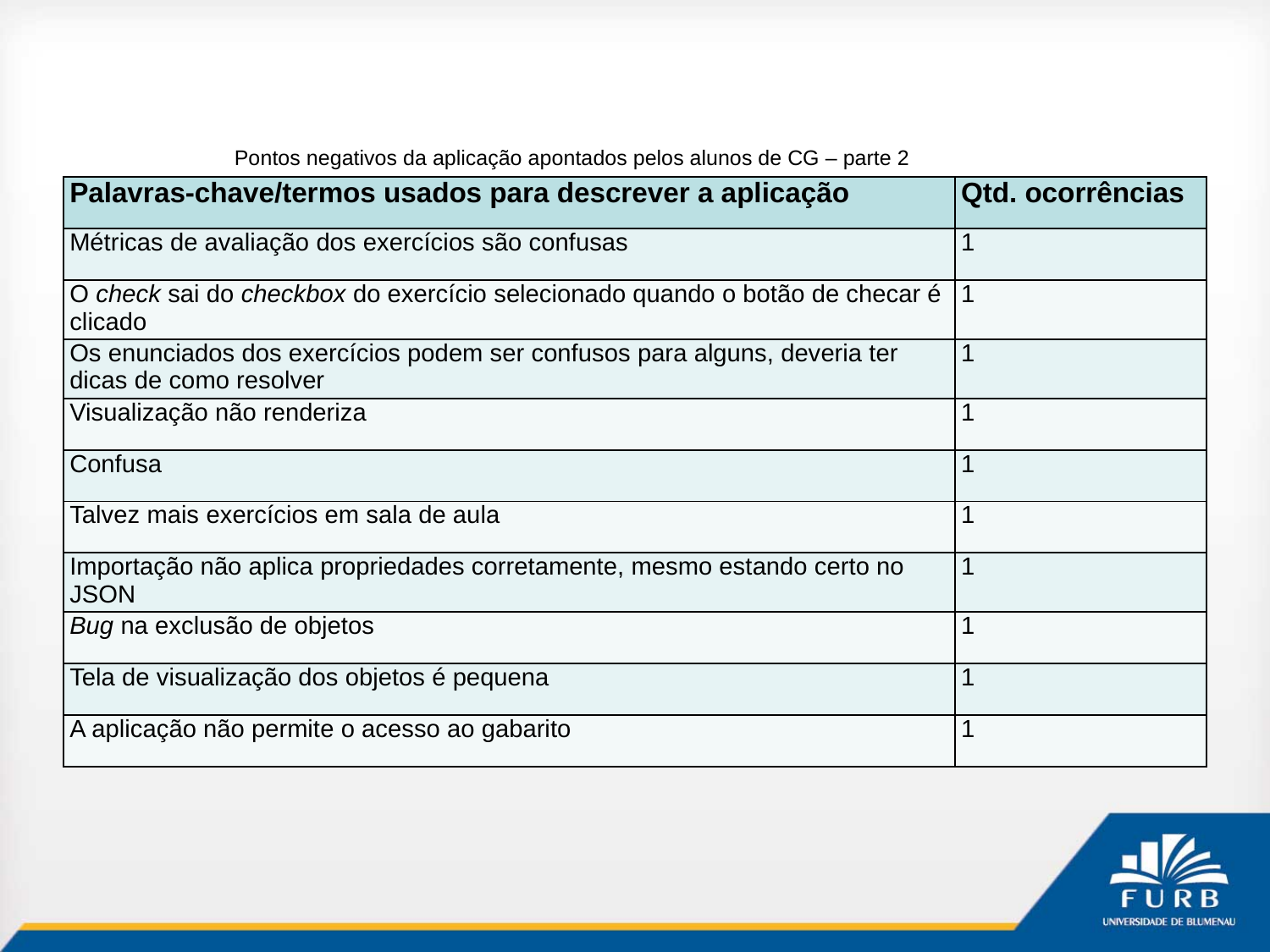

Pontos negativos da aplicação apontados pelos alunos de CG – parte 2
| Palavras-chave/termos usados para descrever a aplicação | Qtd. ocorrências |
| --- | --- |
| Métricas de avaliação dos exercícios são confusas | 1 |
| O check sai do checkbox do exercício selecionado quando o botão de checar é clicado | 1 |
| Os enunciados dos exercícios podem ser confusos para alguns, deveria ter dicas de como resolver | 1 |
| Visualização não renderiza | 1 |
| Confusa | 1 |
| Talvez mais exercícios em sala de aula | 1 |
| Importação não aplica propriedades corretamente, mesmo estando certo no JSON | 1 |
| Bug na exclusão de objetos | 1 |
| Tela de visualização dos objetos é pequena | 1 |
| A aplicação não permite o acesso ao gabarito | 1 |